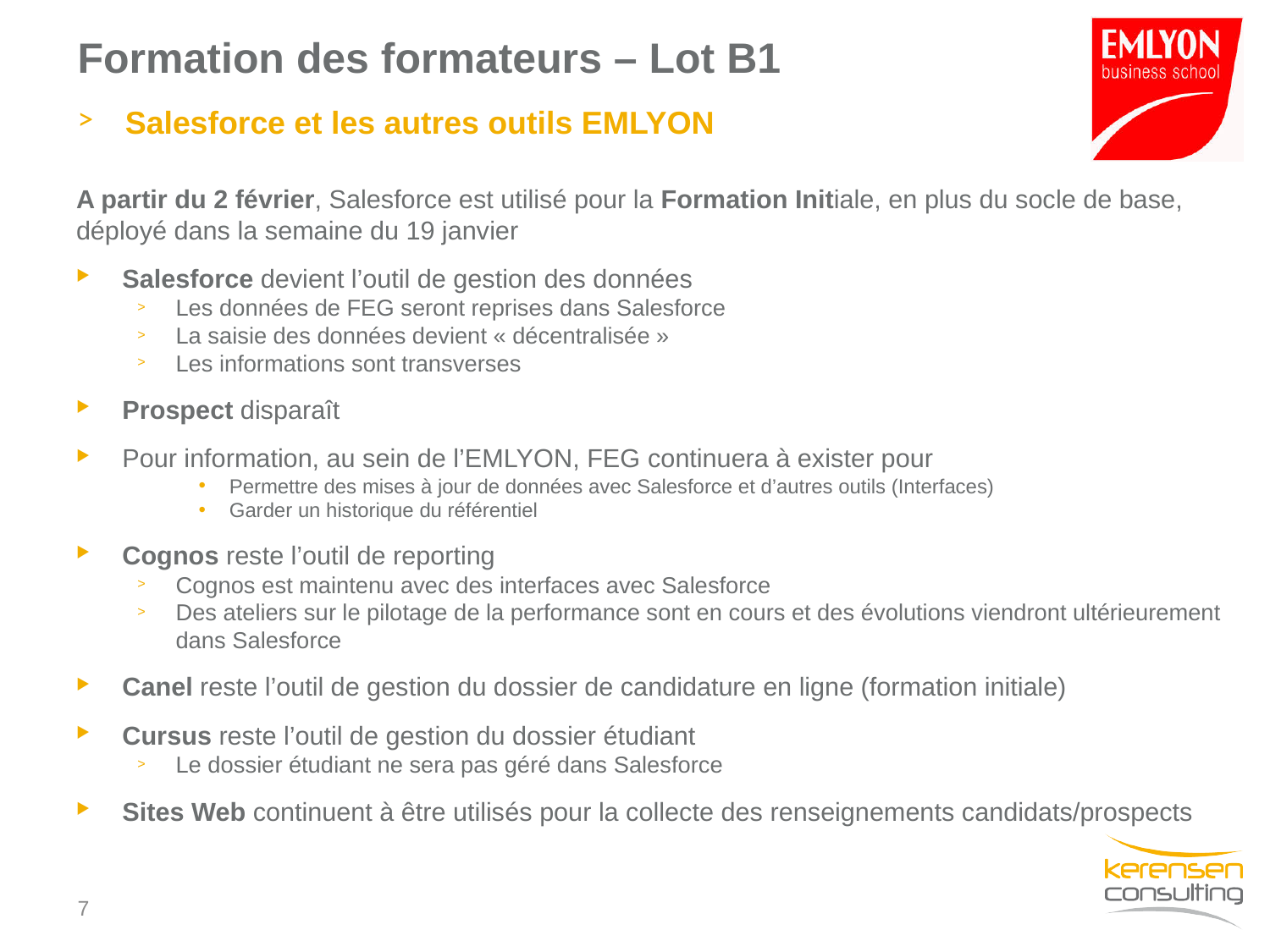

# Formation des formateurs – Lot B1
Salesforce et les autres outils EMLYON
A partir du 2 février, Salesforce est utilisé pour la Formation Initiale, en plus du socle de base, déployé dans la semaine du 19 janvier
Salesforce devient l’outil de gestion des données
Les données de FEG seront reprises dans Salesforce
La saisie des données devient « décentralisée »
Les informations sont transverses
Prospect disparaît
Pour information, au sein de l’EMLYON, FEG continuera à exister pour
Permettre des mises à jour de données avec Salesforce et d’autres outils (Interfaces)
Garder un historique du référentiel
Cognos reste l’outil de reporting
Cognos est maintenu avec des interfaces avec Salesforce
Des ateliers sur le pilotage de la performance sont en cours et des évolutions viendront ultérieurement dans Salesforce
Canel reste l’outil de gestion du dossier de candidature en ligne (formation initiale)
Cursus reste l’outil de gestion du dossier étudiant
Le dossier étudiant ne sera pas géré dans Salesforce
Sites Web continuent à être utilisés pour la collecte des renseignements candidats/prospects
7